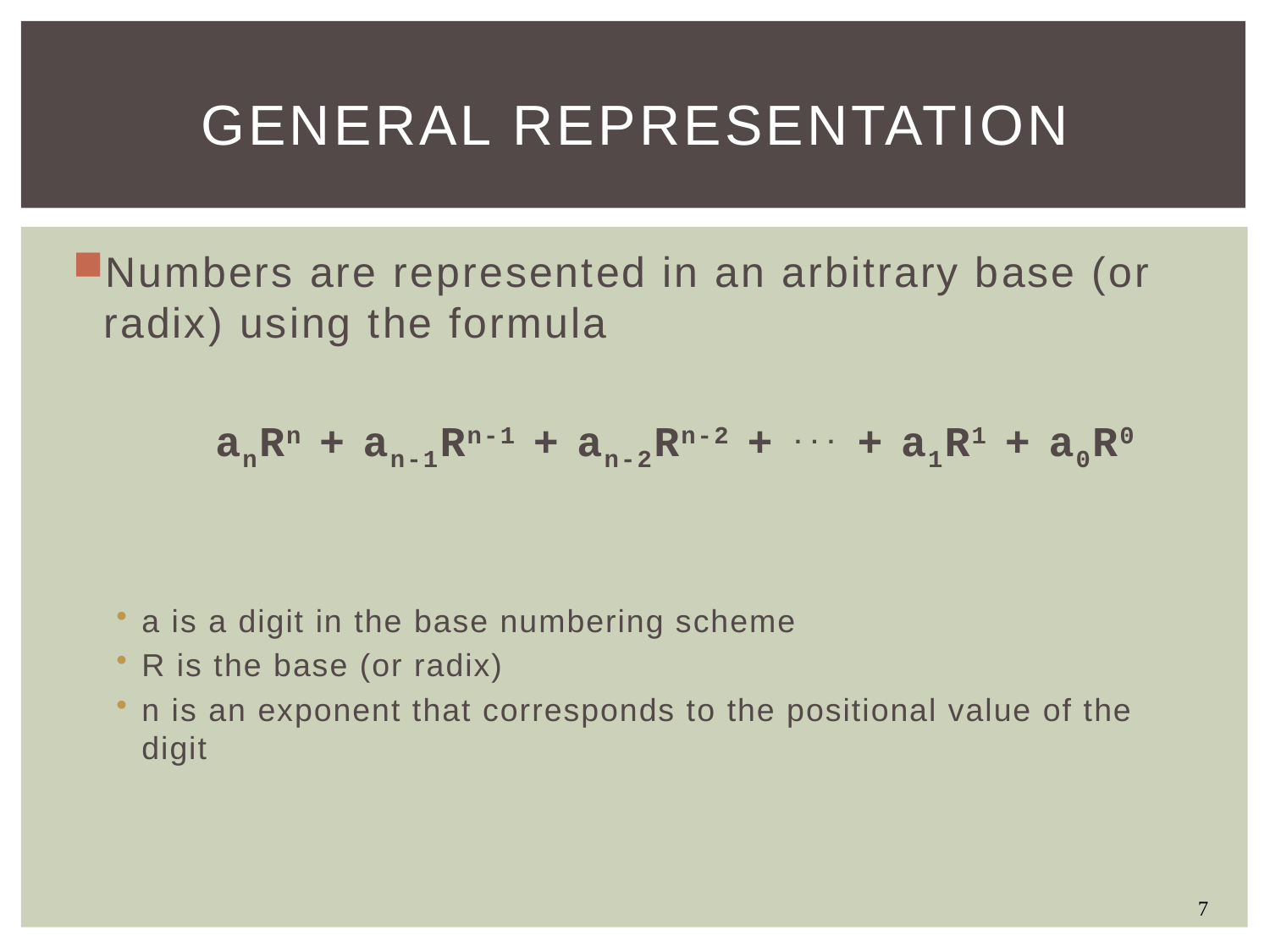

# General Representation
Numbers are represented in an arbitrary base (or radix) using the formula

	anRn + an-1Rn-1 + an-2Rn-2 + ... + a1R1 + a0R0

a is a digit in the base numbering scheme
R is the base (or radix)
n is an exponent that corresponds to the positional value of the digit